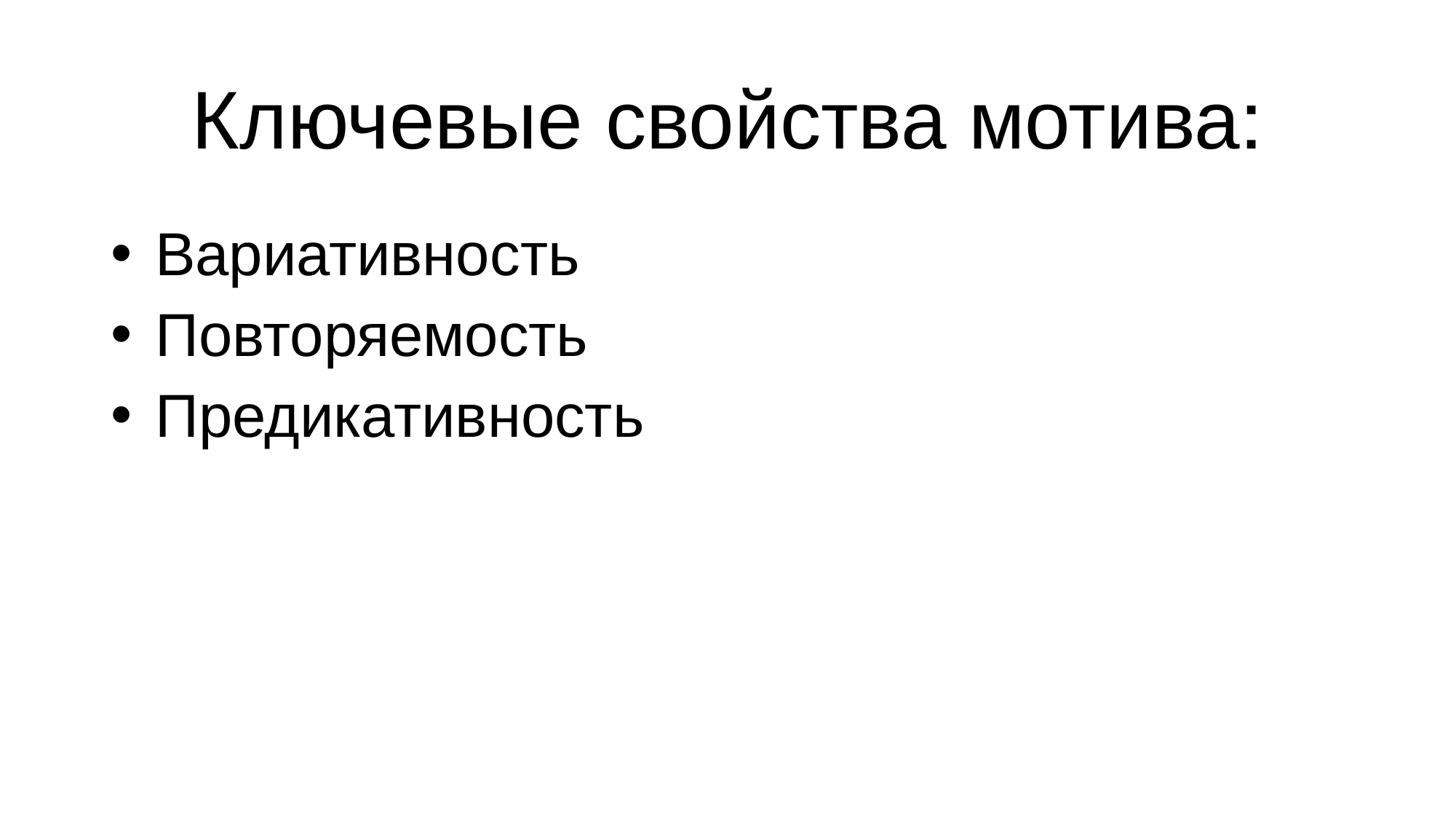

# Ключевые свойства мотива:
 Вариативность
 Повторяемость
 Предикативность